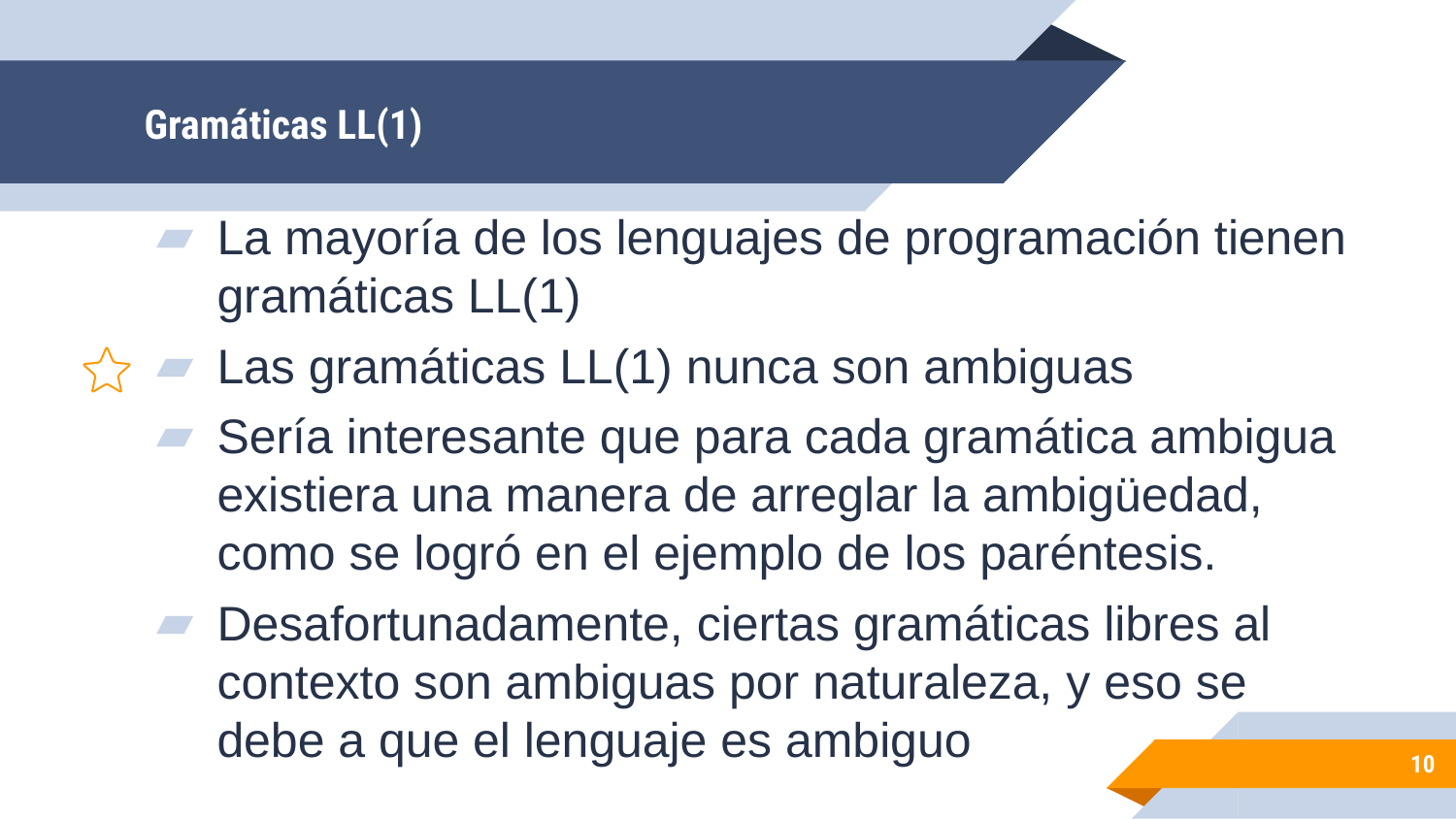

# Gramáticas LL(1)
La mayoría de los lenguajes de programación tienen gramáticas LL(1)
Las gramáticas LL(1) nunca son ambiguas
Sería interesante que para cada gramática ambigua existiera una manera de arreglar la ambigüedad, como se logró en el ejemplo de los paréntesis.
Desafortunadamente, ciertas gramáticas libres al contexto son ambiguas por naturaleza, y eso se debe a que el lenguaje es ambiguo

10